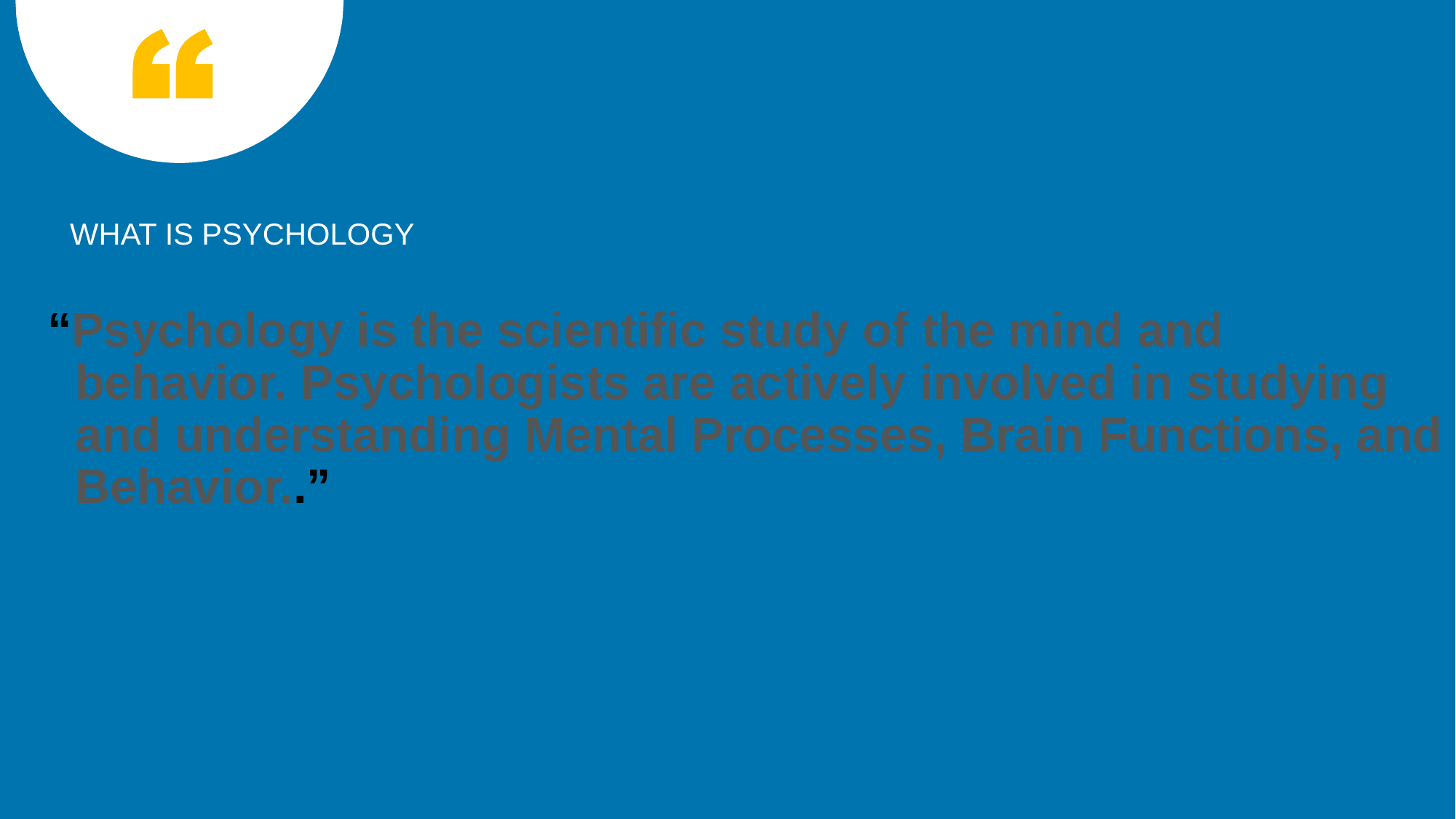

WHAT IS PSYCHOLOGY
“Psychology is the scientific study of the mind and behavior. Psychologists are actively involved in studying and understanding Mental Processes, Brain Functions, and Behavior..”
2